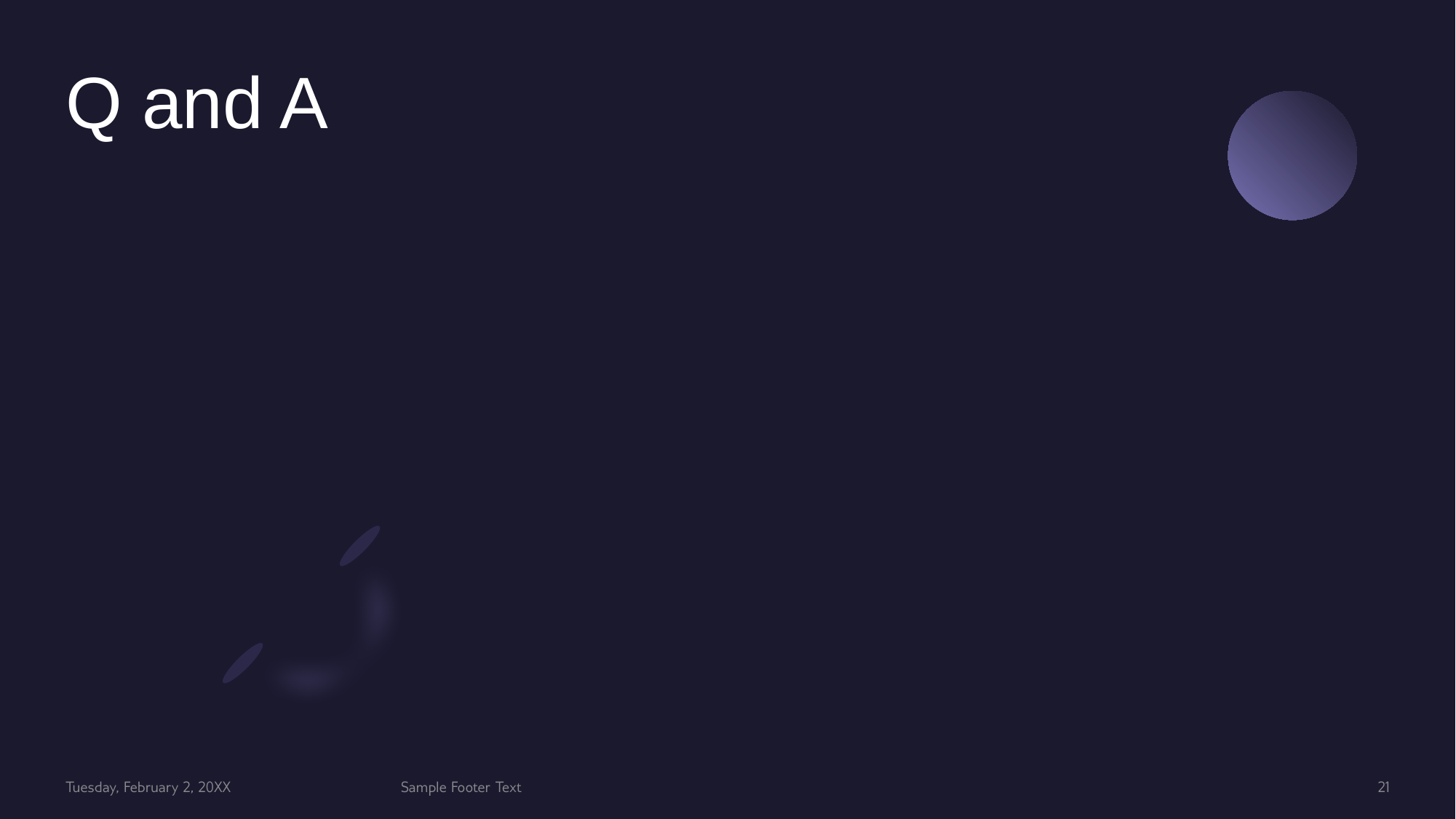

# Q and A
Tuesday, February 2, 20XX
Sample Footer Text
21